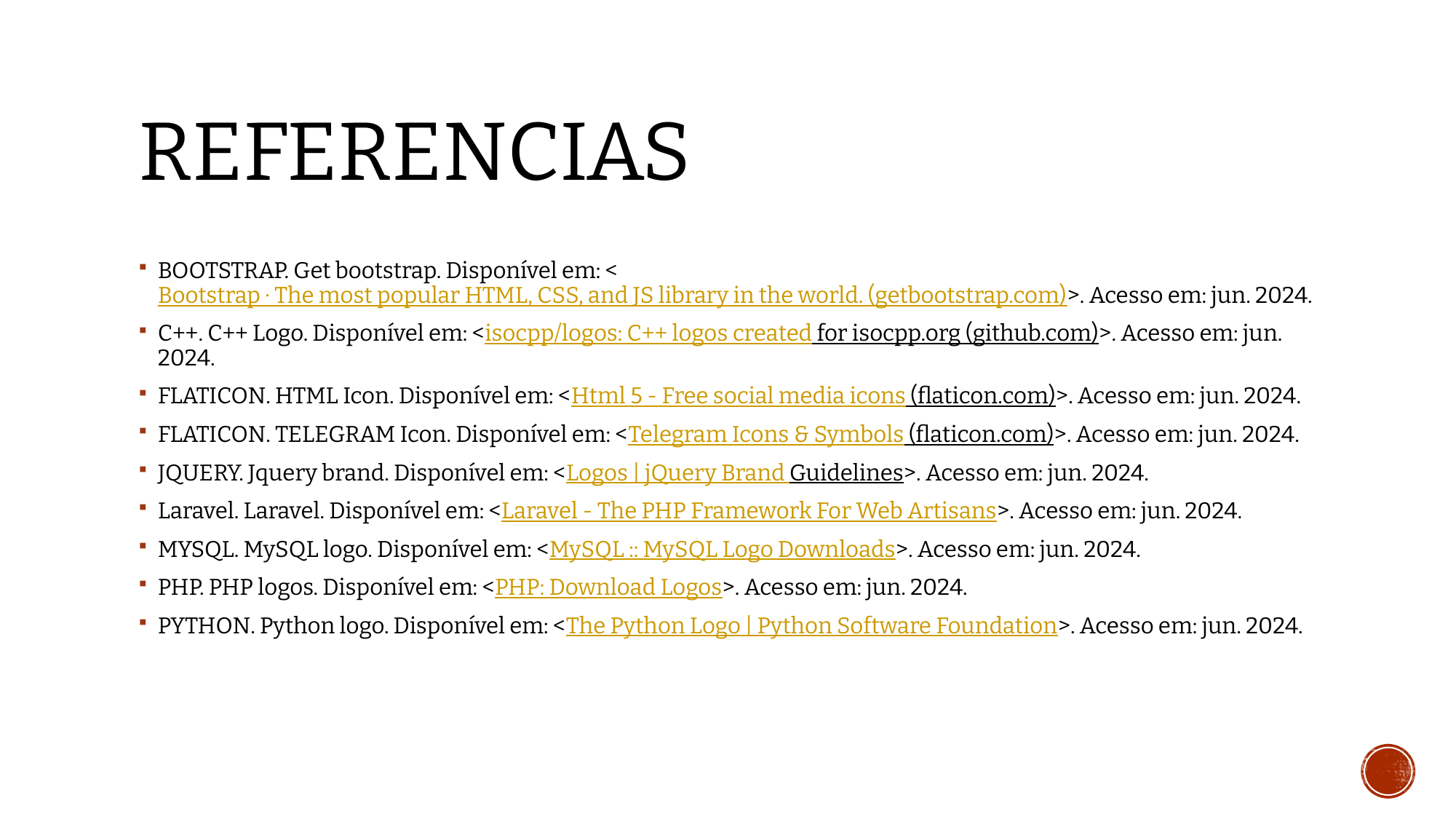

# referencias
BOOTSTRAP. Get bootstrap. Disponível em: <Bootstrap · The most popular HTML, CSS, and JS library in the world. (getbootstrap.com)>. Acesso em: jun. 2024.
C++. C++ Logo. Disponível em: <isocpp/logos: C++ logos created for isocpp.org (github.com)>. Acesso em: jun. 2024.
FLATICON. HTML Icon. Disponível em: <Html 5 - Free social media icons (flaticon.com)>. Acesso em: jun. 2024.
FLATICON. TELEGRAM Icon. Disponível em: <Telegram Icons & Symbols (flaticon.com)>. Acesso em: jun. 2024.
JQUERY. Jquery brand. Disponível em: <Logos | jQuery Brand Guidelines>. Acesso em: jun. 2024.
Laravel. Laravel. Disponível em: <Laravel - The PHP Framework For Web Artisans>. Acesso em: jun. 2024.
MYSQL. MySQL logo. Disponível em: <MySQL :: MySQL Logo Downloads>. Acesso em: jun. 2024.
PHP. PHP logos. Disponível em: <PHP: Download Logos>. Acesso em: jun. 2024.
PYTHON. Python logo. Disponível em: <The Python Logo | Python Software Foundation>. Acesso em: jun. 2024.